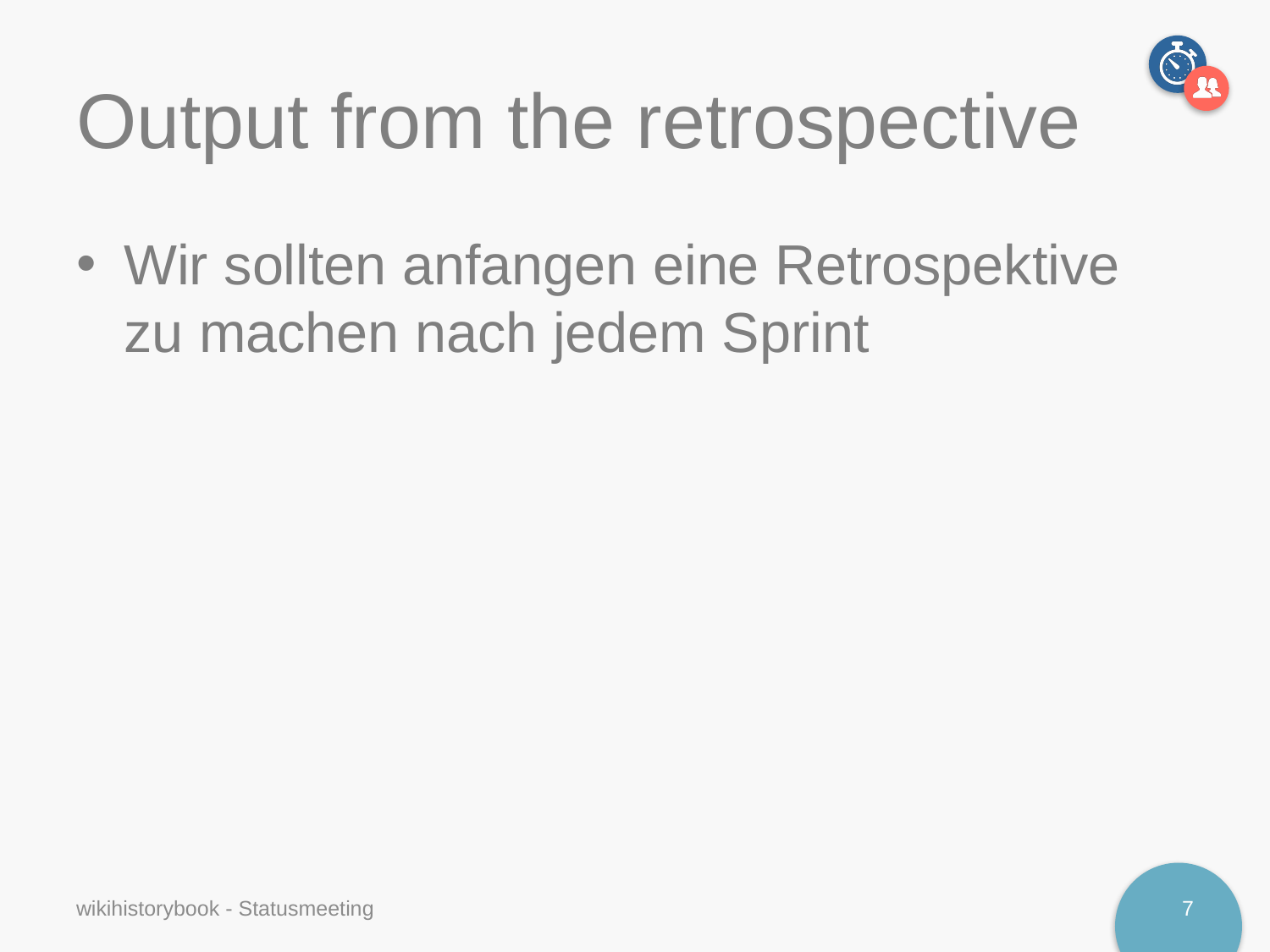

# Output from the retrospective
Wir sollten anfangen eine Retrospektive zu machen nach jedem Sprint
wikihistorybook - Statusmeeting
7